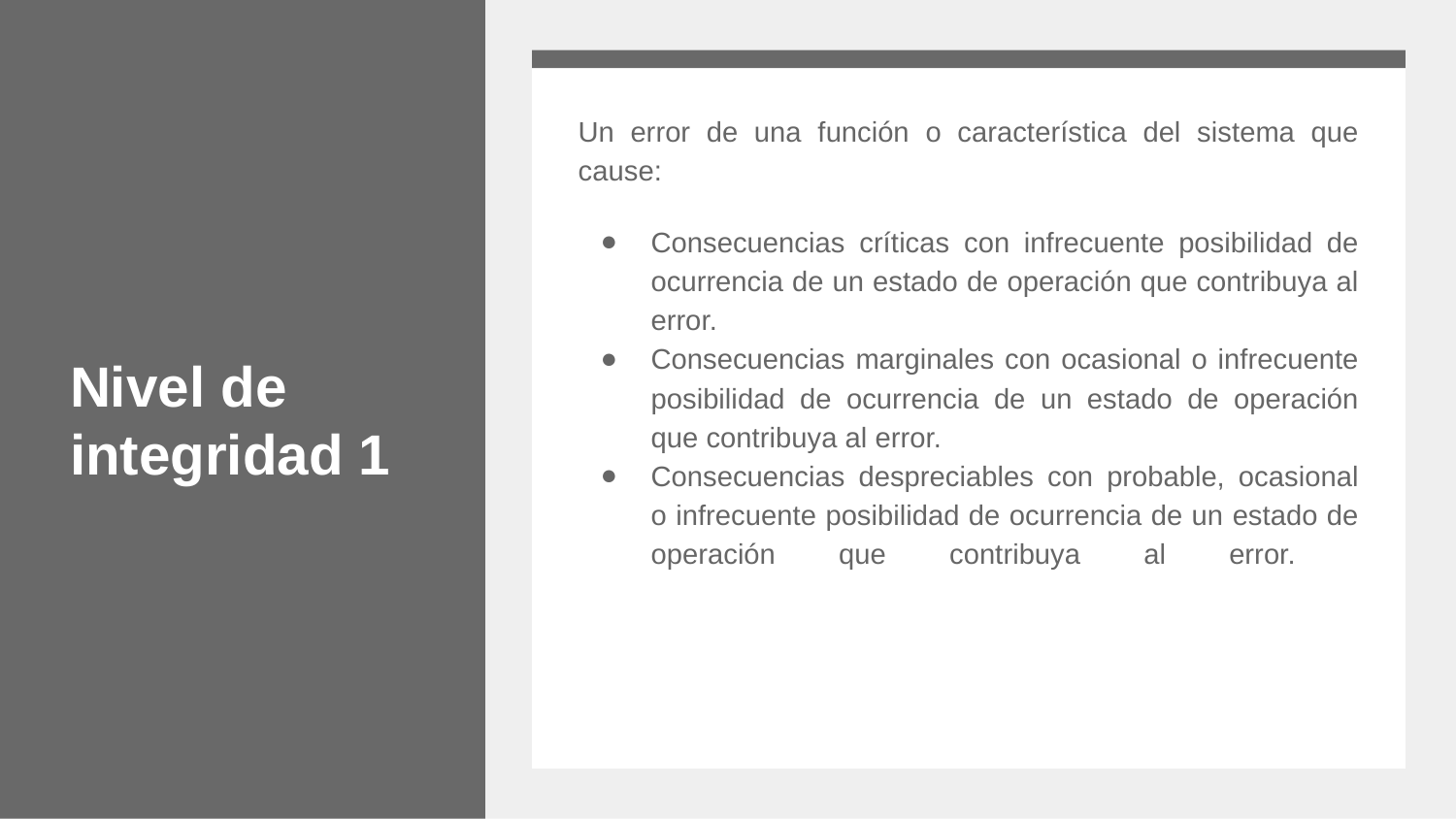

# Nivel de integridad 1
Un error de una función o característica del sistema que cause:
Consecuencias críticas con infrecuente posibilidad de ocurrencia de un estado de operación que contribuya al error.
Consecuencias marginales con ocasional o infrecuente posibilidad de ocurrencia de un estado de operación que contribuya al error.
Consecuencias despreciables con probable, ocasional o infrecuente posibilidad de ocurrencia de un estado de operación que contribuya al error.